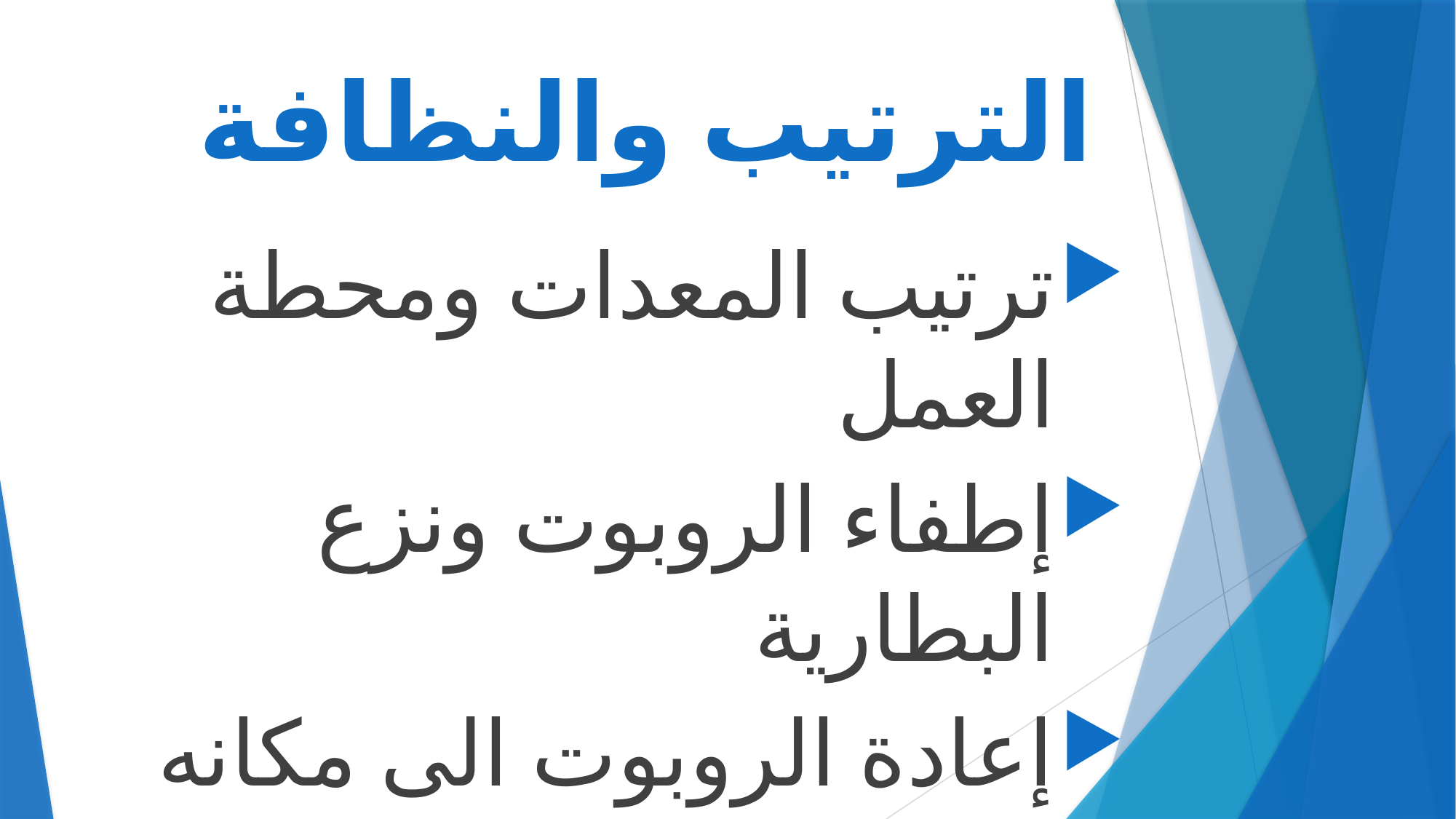

الترتيب والنظافة
ترتيب المعدات ومحطة العمل
إطفاء الروبوت ونزع البطارية
إعادة الروبوت الى مكانه
شحن البطارية